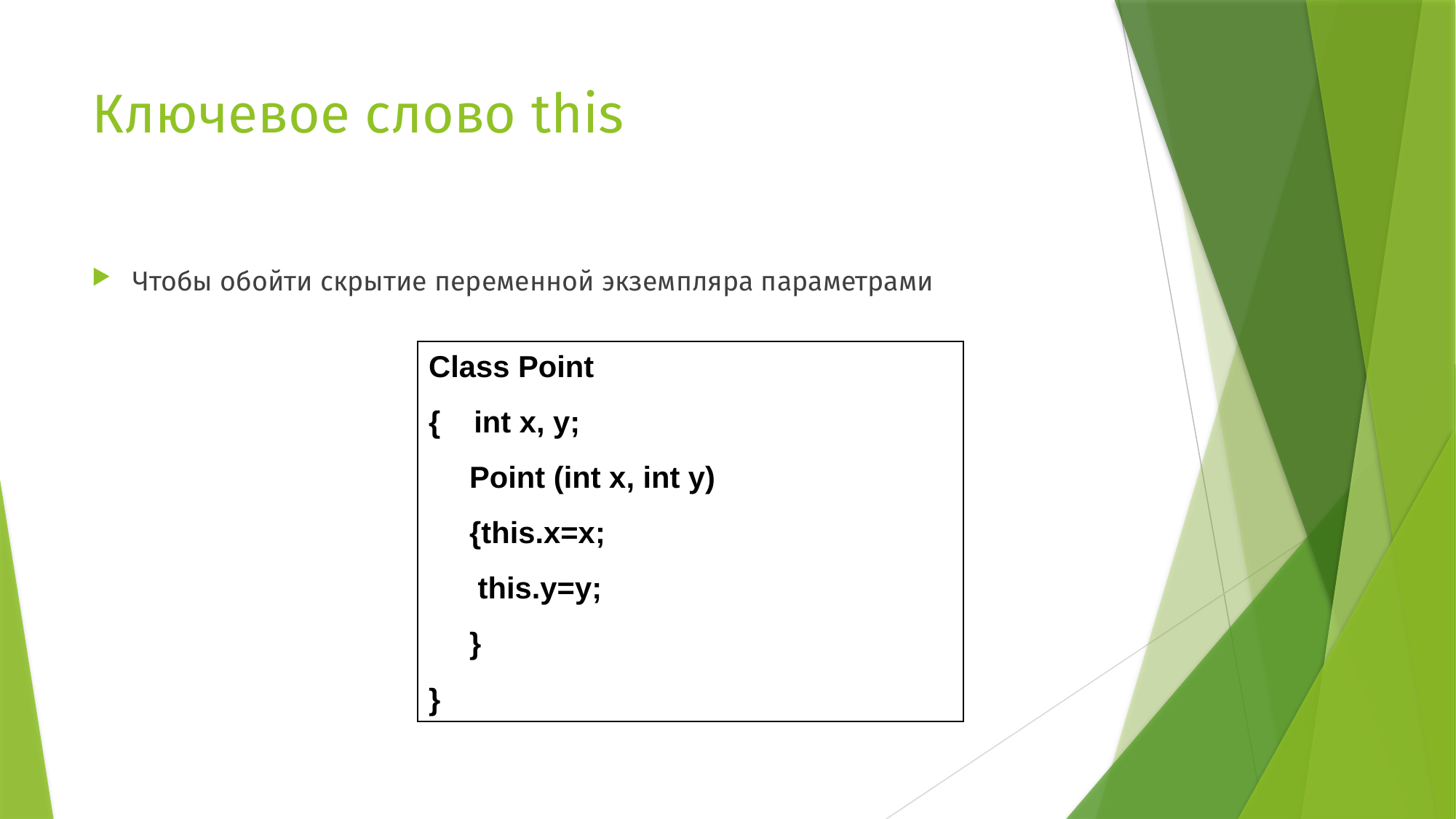

# Ключевое слово this
Чтобы обойти скрытие переменной экземпляра параметрами

Class Point
{    int x, y;
	Point (int x, int y)
	{this.x=x;
	 this.y=y;
	}
}